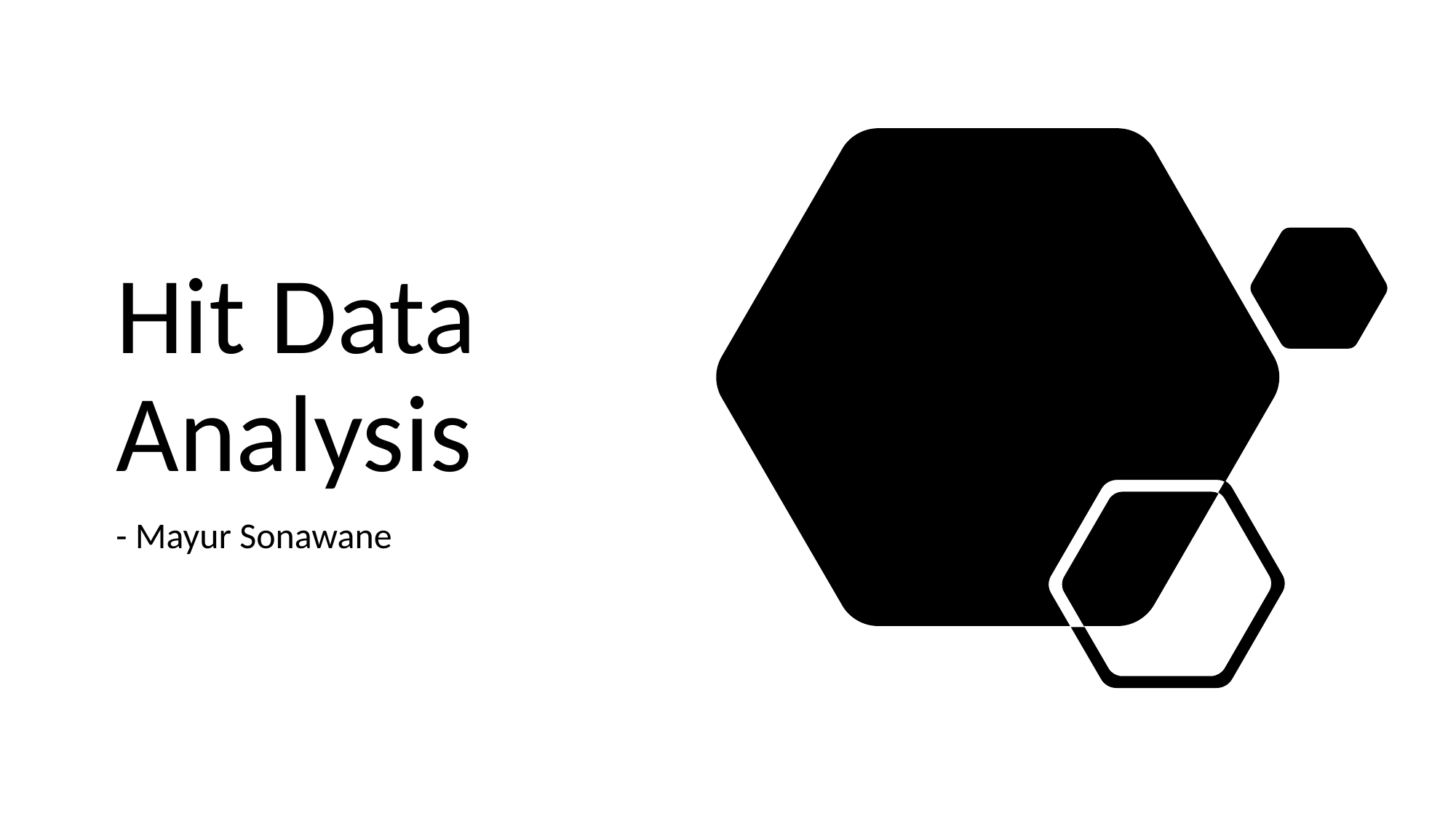

# Hit Data Analysis

- Mayur Sonawane